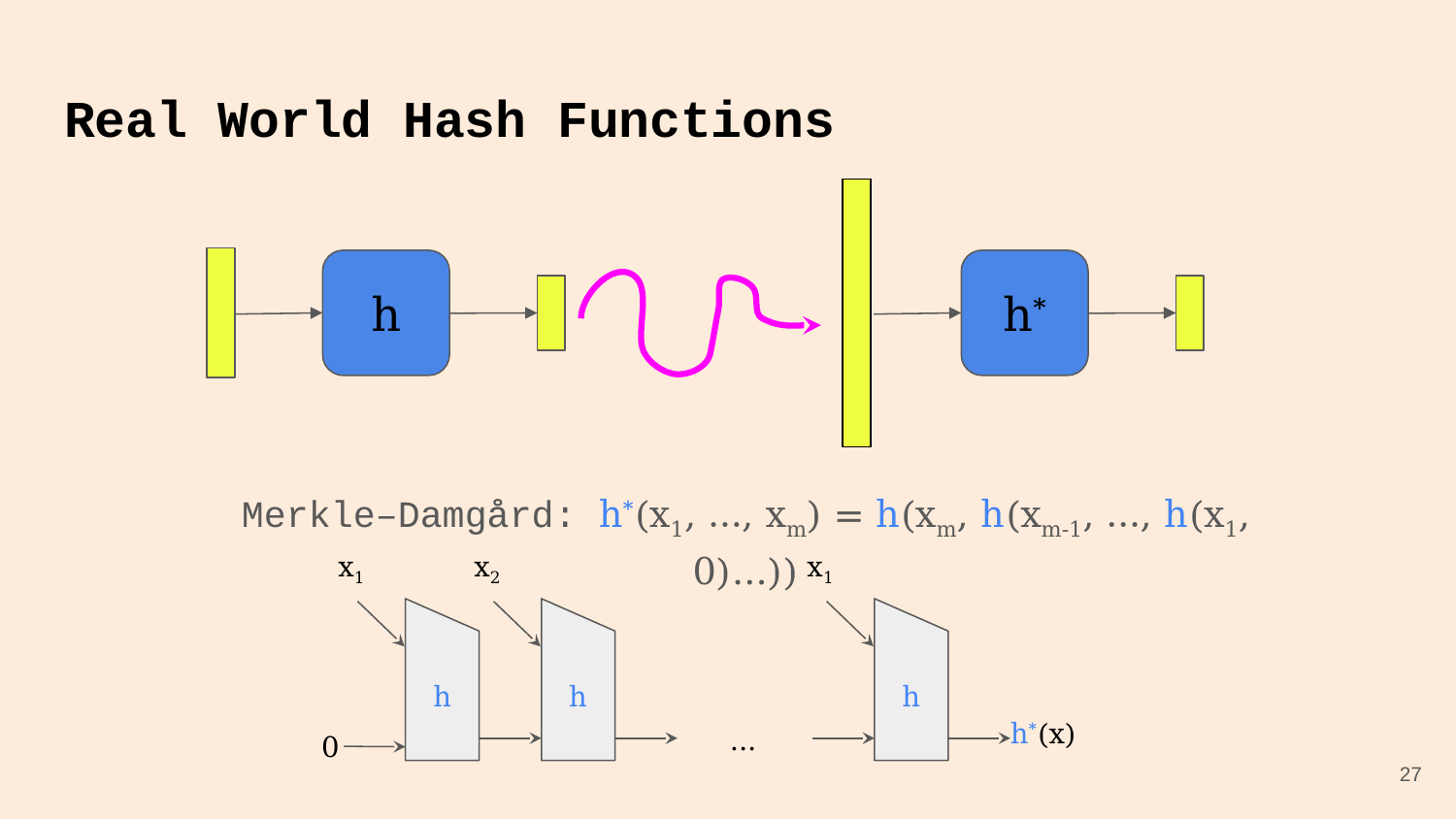

# Real World Hash Functions

h*
h

Merkle–Damgård: h*(x1, …, xm) = h(xm, h(xm-1, …, h(x1, 0)...))
x1
x2
x1
h
h
h
h*(x)
...
0
27